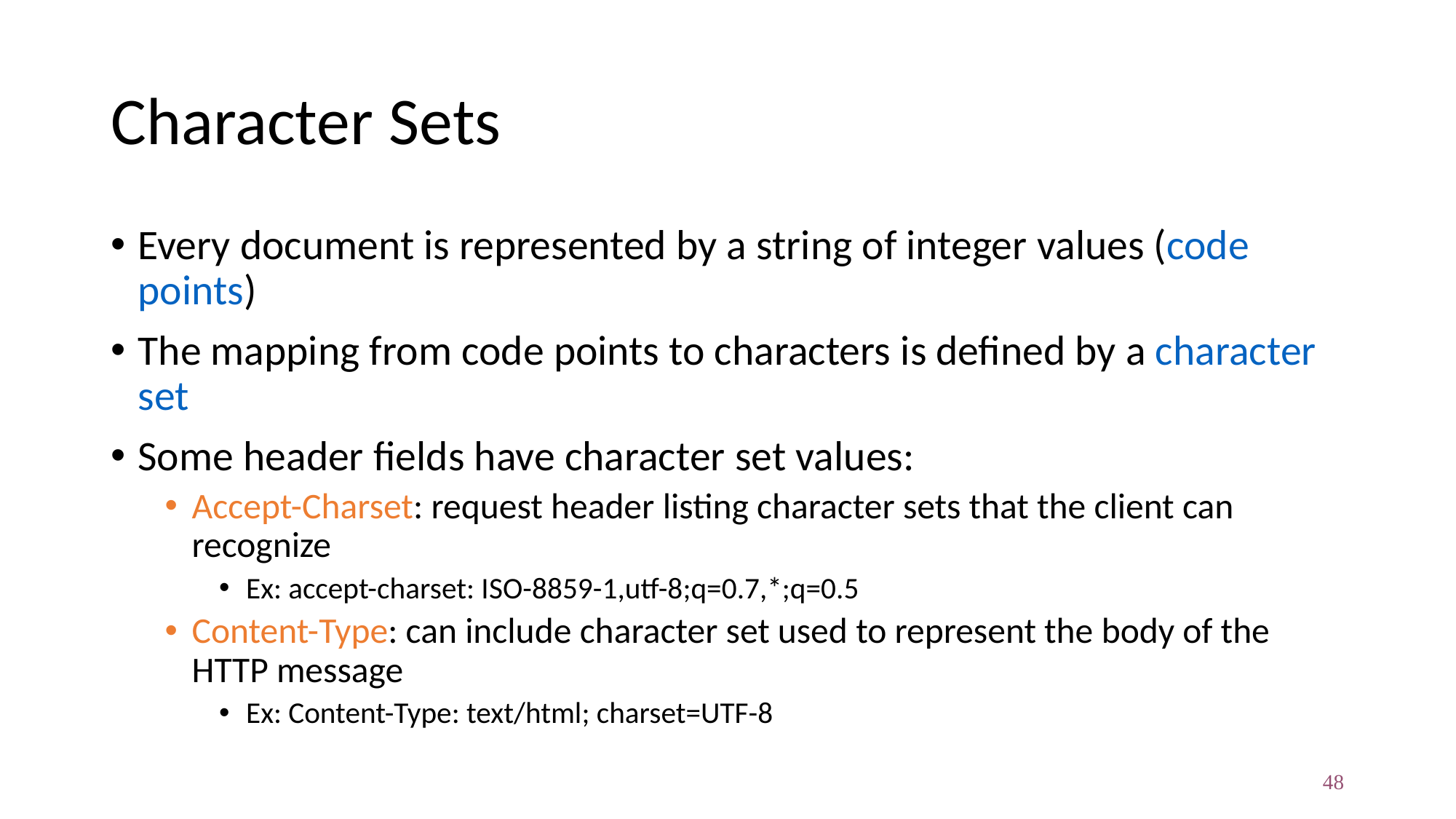

# Character Sets
Every document is represented by a string of integer values (code points)
The mapping from code points to characters is defined by a character set
Some header fields have character set values:
Accept-Charset: request header listing character sets that the client can recognize
Ex: accept-charset: ISO-8859-1,utf-8;q=0.7,*;q=0.5
Content-Type: can include character set used to represent the body of the HTTP message
Ex: Content-Type: text/html; charset=UTF-8
48